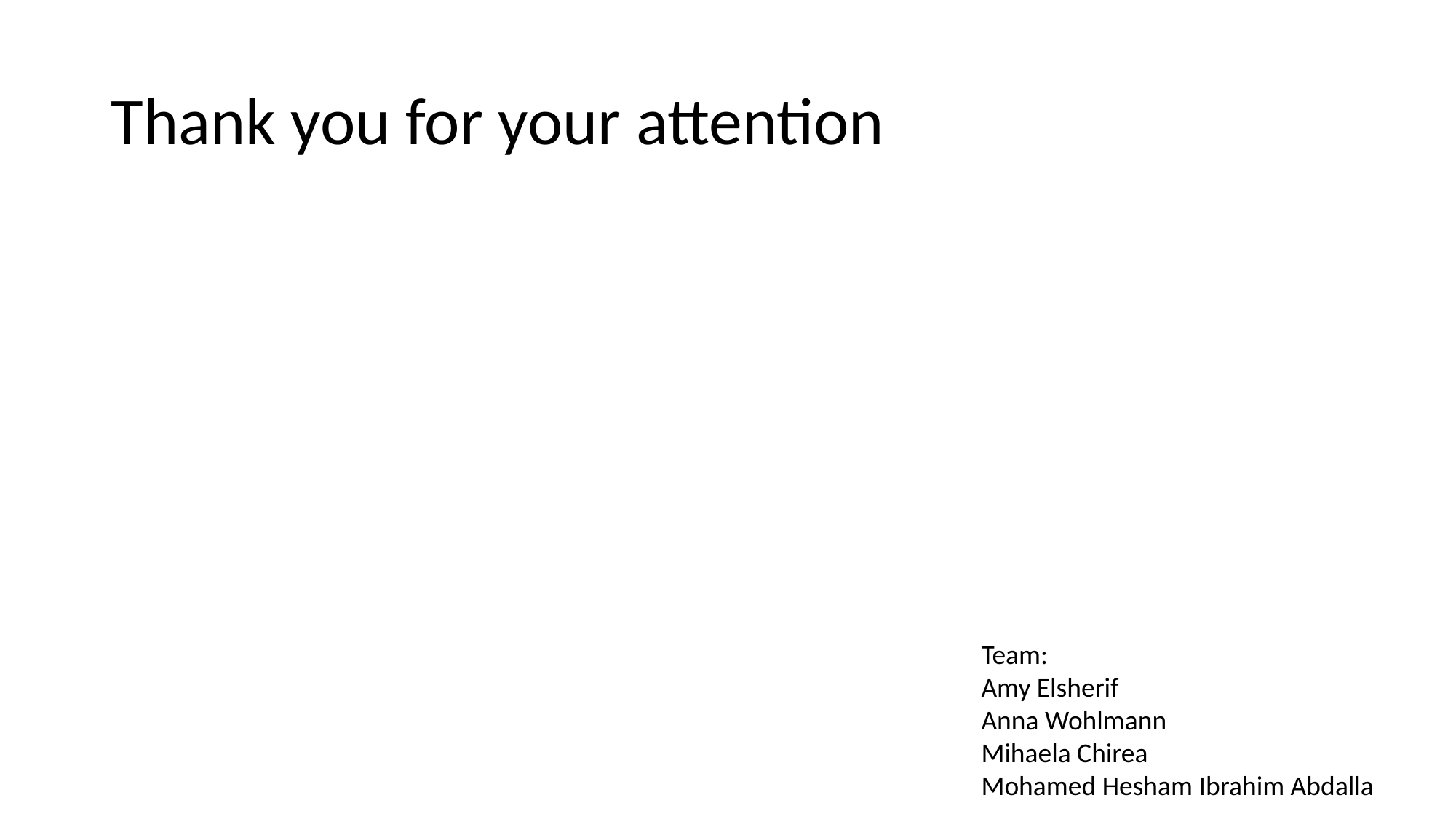

# Thank you for your attention
Team:
Amy Elsherif
Anna Wohlmann
Mihaela Chirea
Mohamed Hesham Ibrahim Abdalla